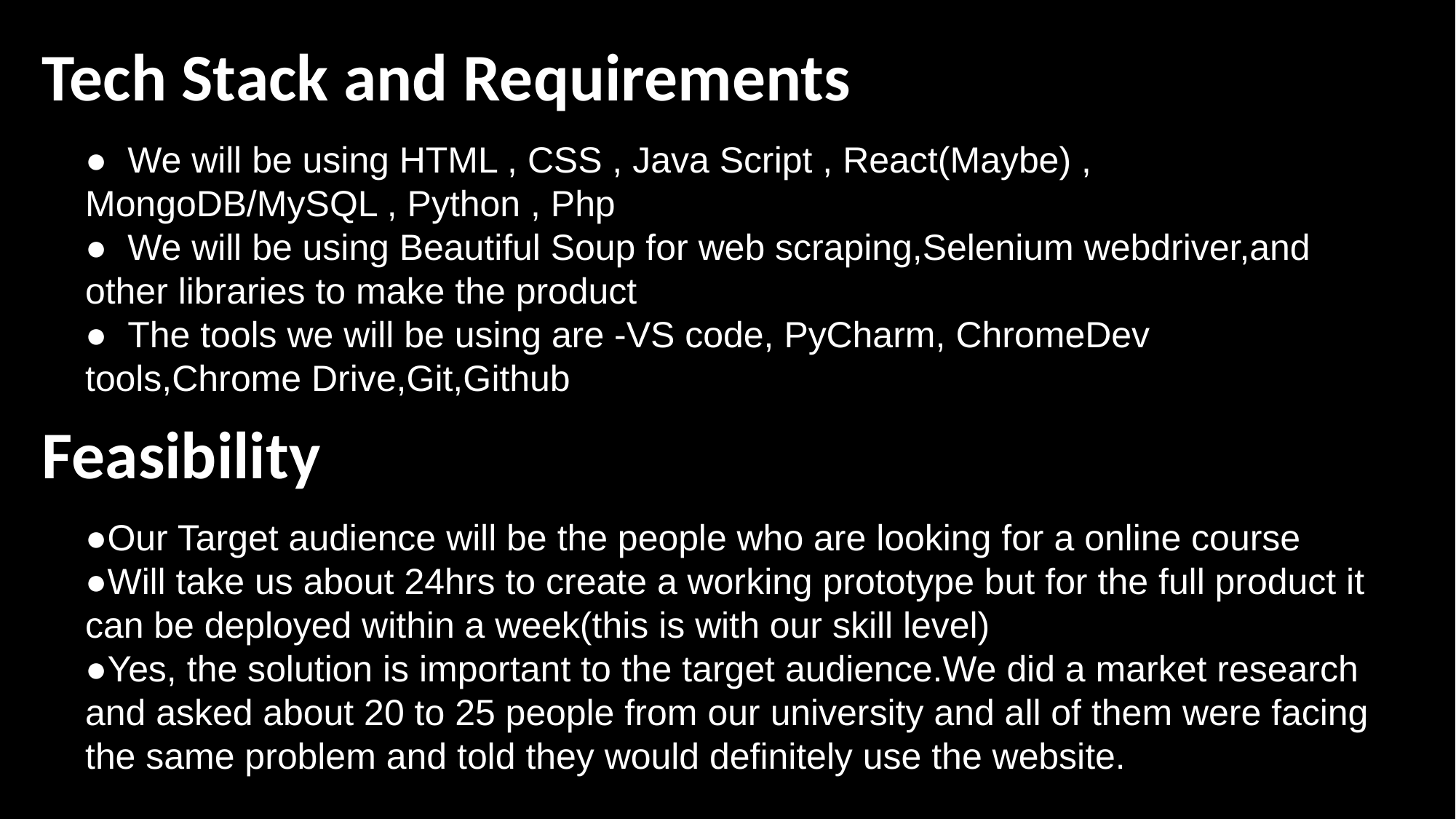

Tech Stack and Requirements
●  We will be using HTML , CSS , Java Script , React(Maybe) ,   MongoDB/MySQL , Python , Php
●  We will be using Beautiful Soup for web scraping,Selenium webdriver,and other libraries to make the product
●  The tools we will be using are -VS code, PyCharm, ChromeDev tools,Chrome Drive,Git,Github
Feasibility
●Our Target audience will be the people who are looking for a online course
●Will take us about 24hrs to create a working prototype but for the full product it can be deployed within a week(this is with our skill level)
●Yes, the solution is important to the target audience.We did a market research and asked about 20 to 25 people from our university and all of them were facing the same problem and told they would definitely use the website.